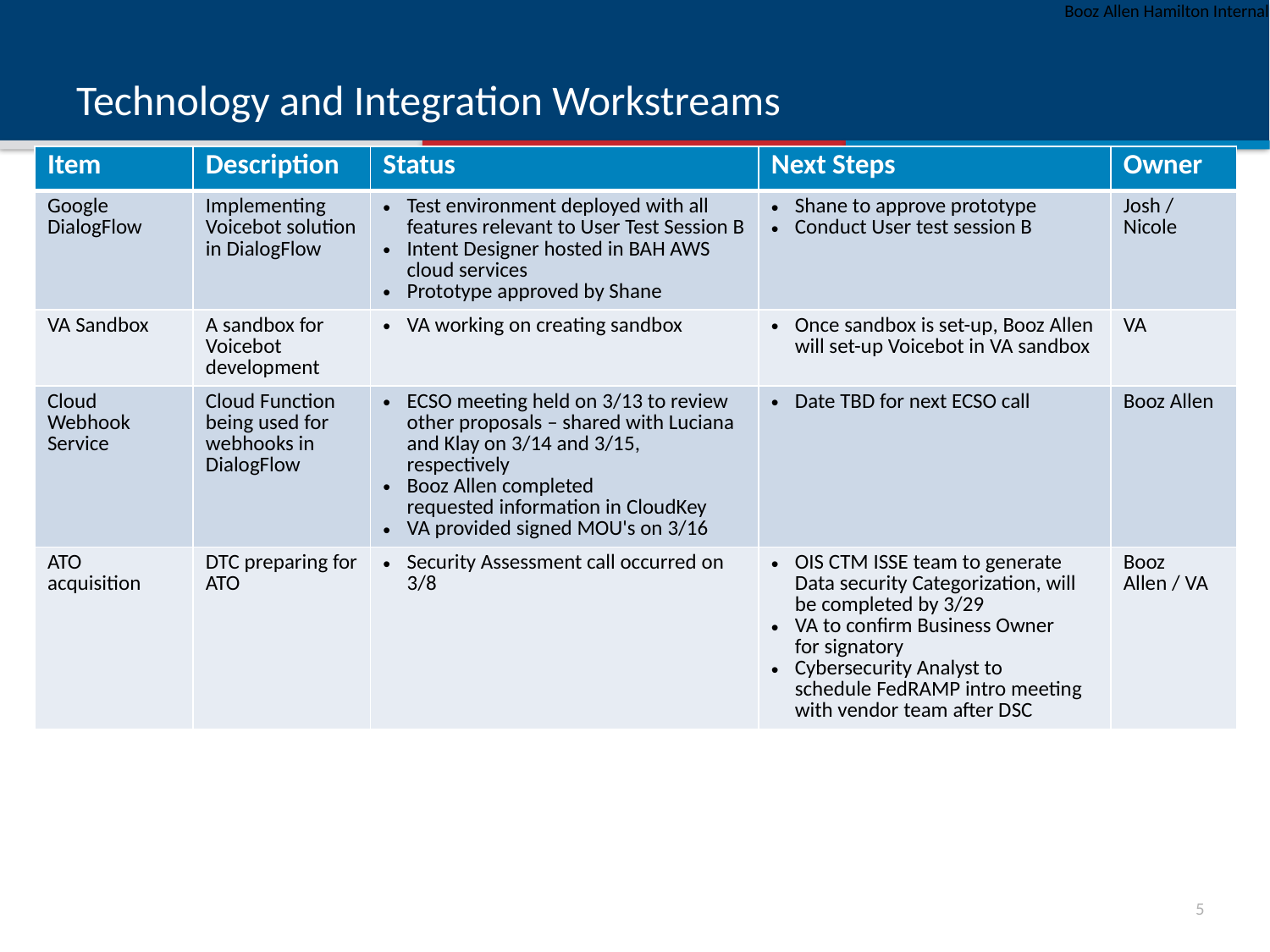

# Technology and Integration Workstreams
| Item | Description | Status | Next Steps | Owner |
| --- | --- | --- | --- | --- |
| Google DialogFlow | Implementing Voicebot solution in DialogFlow | Test environment deployed with all features relevant to User Test Session B Intent Designer hosted in BAH AWS  cloud services Prototype approved by Shane | Shane to approve prototype  Conduct User test session B | Josh / Nicole |
| VA Sandbox | A sandbox for Voicebot  development | VA working on creating sandbox | Once sandbox is set-up, Booz Allen will set-up Voicebot in VA sandbox | VA |
| Cloud Webhook Service | Cloud Function being used for webhooks in DialogFlow | ECSO meeting held on 3/13 to review other proposals – shared with Luciana and Klay on 3/14 and 3/15, respectively Booz Allen completed requested information in CloudKey VA provided signed MOU's on 3/16 | Date TBD for next ECSO call | Booz Allen |
| ATO acquisition | DTC preparing for ATO | Security Assessment call occurred on 3/8 | OIS CTM ISSE team to generate Data security Categorization, will be completed by 3/29 VA to confirm Business Owner for signatory Cybersecurity Analyst to schedule FedRAMP intro meeting with vendor team after DSC | Booz Allen / VA |
5